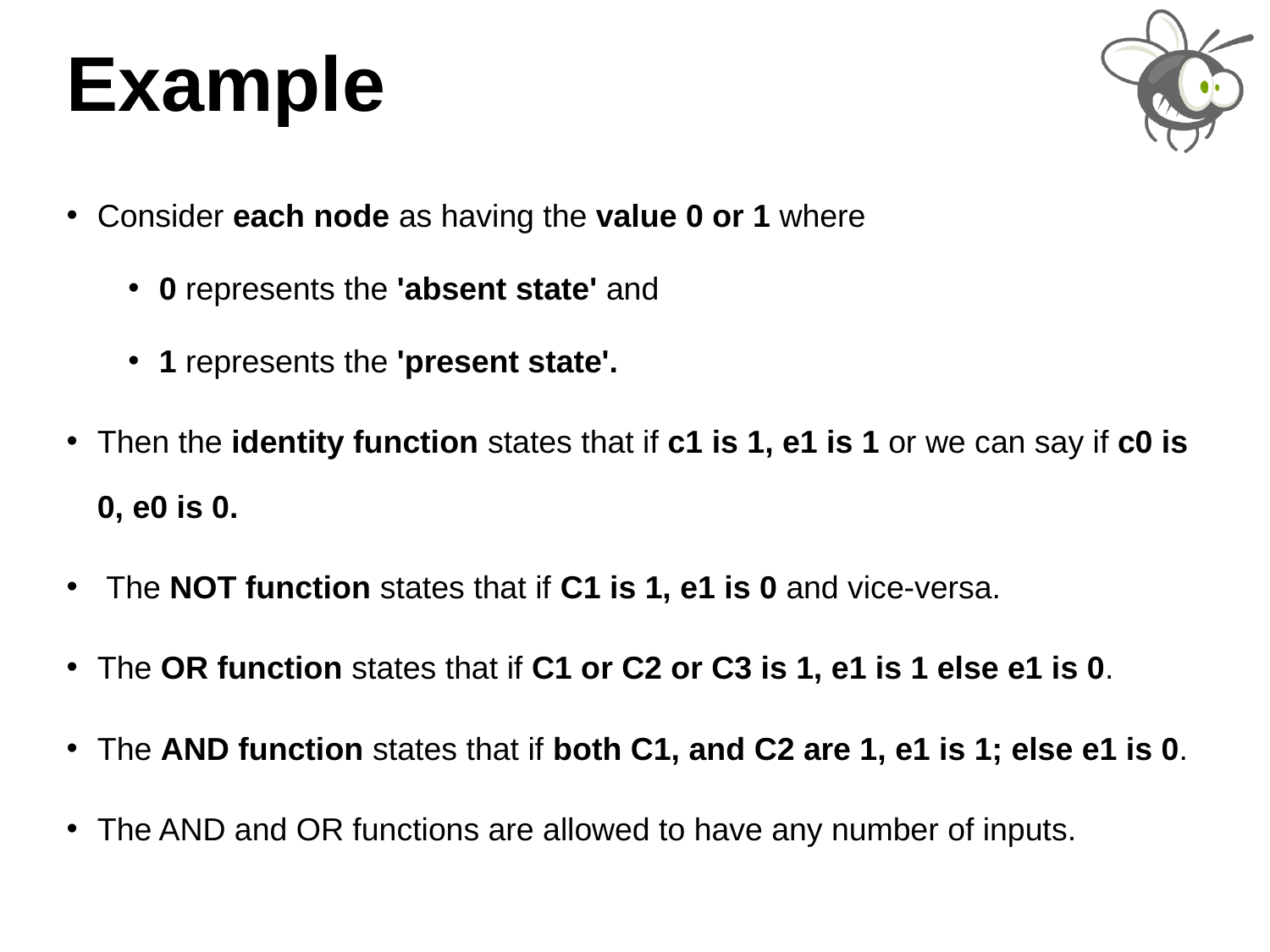

# Example
Consider each node as having the value 0 or 1 where
0 represents the 'absent state' and
1 represents the 'present state'.
Then the identity function states that if c1 is 1, e1 is 1 or we can say if c0 is 0, e0 is 0.
 The NOT function states that if C1 is 1, e1 is 0 and vice-versa.
The OR function states that if C1 or C2 or C3 is 1, e1 is 1 else e1 is 0.
The AND function states that if both C1, and C2 are 1, e1 is 1; else e1 is 0.
The AND and OR functions are allowed to have any number of inputs.